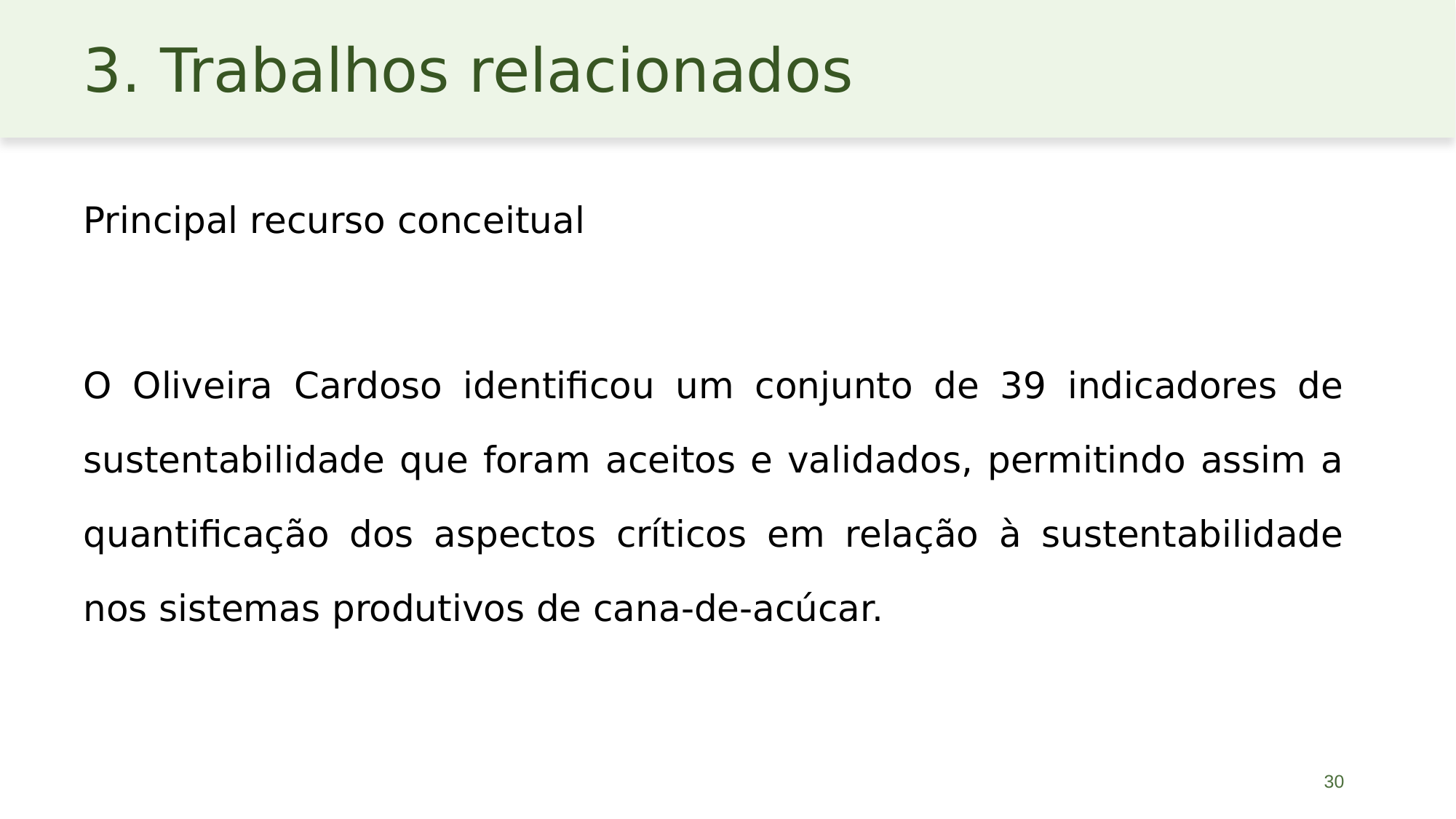

# 3. Trabalhos relacionados
O Oliveira Cardoso identificou um conjunto de 39 indicadores de sustentabilidade que foram aceitos e validados, permitindo assim a quantificação dos aspectos críticos em relação à sustentabilidade nos sistemas produtivos de cana-de-acúcar.
Principal recurso conceitual
30